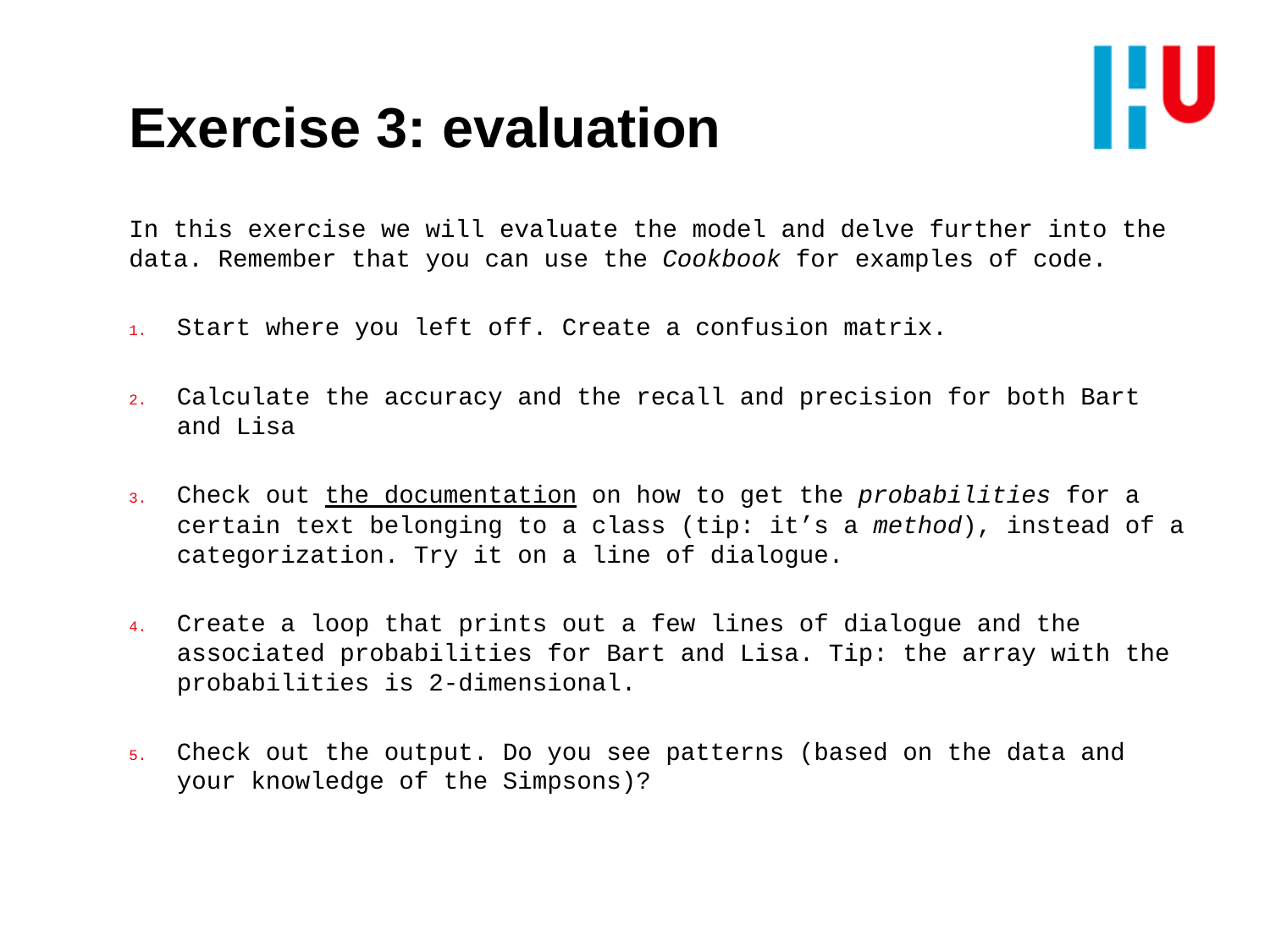

# Exercise 3: evaluation
In this exercise we will evaluate the model and delve further into the data. Remember that you can use the Cookbook for examples of code.

Start where you left off. Create a confusion matrix.

Calculate the accuracy and the recall and precision for both Bart and Lisa

Check out the documentation on how to get the probabilities for a certain text belonging to a class (tip: it’s a method), instead of a categorization. Try it on a line of dialogue.

Create a loop that prints out a few lines of dialogue and the associated probabilities for Bart and Lisa. Tip: the array with the probabilities is 2-dimensional.

Check out the output. Do you see patterns (based on the data and your knowledge of the Simpsons)?